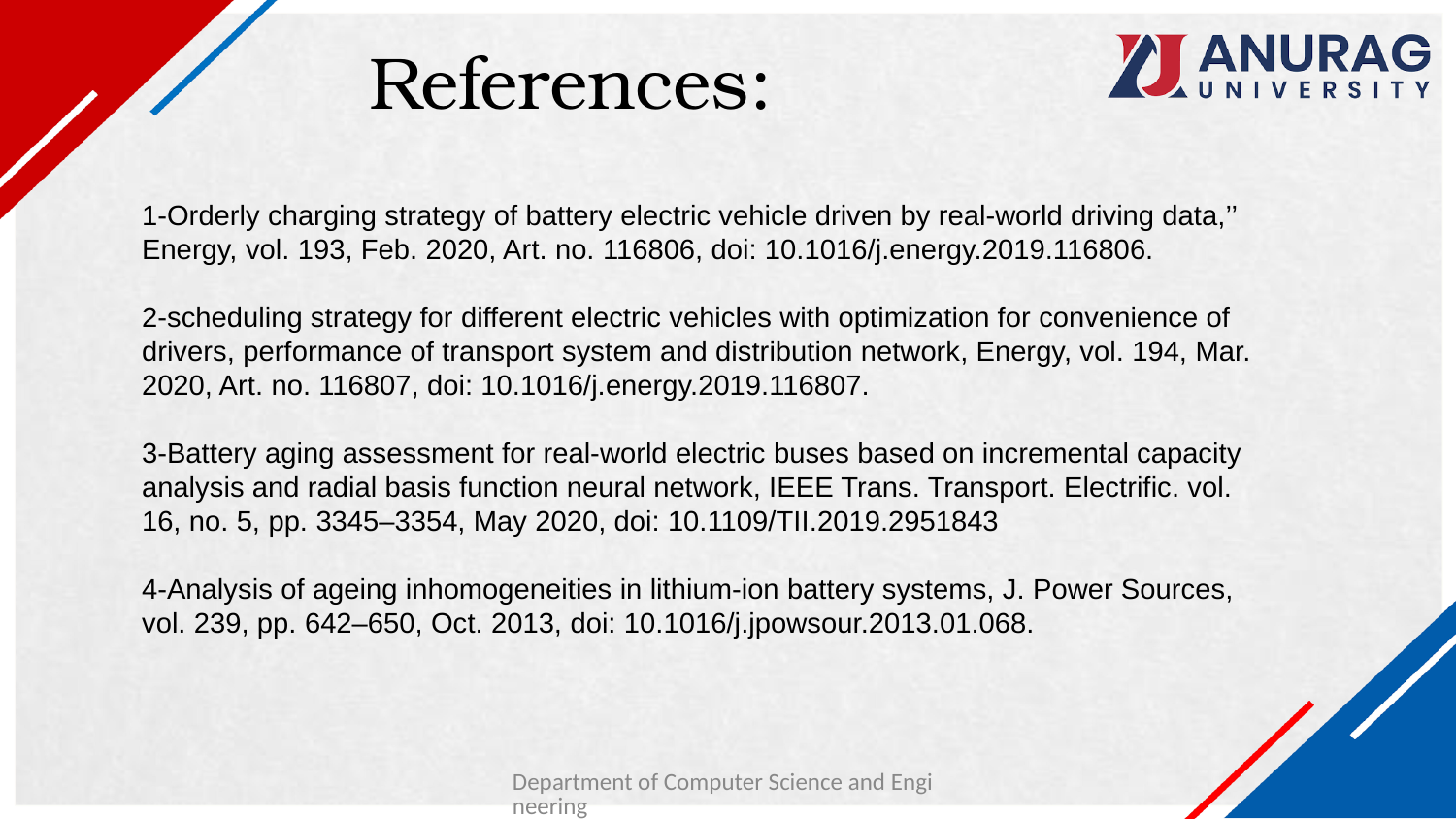

# References:
1-Orderly charging strategy of battery electric vehicle driven by real-world driving data,’’
Energy, vol. 193, Feb. 2020, Art. no. 116806, doi: 10.1016/j.energy.2019.116806.

2-scheduling strategy for different electric vehicles with optimization for convenience of
drivers, performance of transport system and distribution network, Energy, vol. 194, Mar. 2020, Art. no. 116807, doi: 10.1016/j.energy.2019.116807.

3-Battery aging assessment for real-world electric buses based on incremental capacity analysis and radial basis function neural network, IEEE Trans. Transport. Electrific. vol. 16, no. 5, pp. 3345–3354, May 2020, doi: 10.1109/TII.2019.2951843

4-Analysis of ageing inhomogeneities in lithium-ion battery systems, J. Power Sources,
vol. 239, pp. 642–650, Oct. 2013, doi: 10.1016/j.jpowsour.2013.01.068.

Department of Computer Science and Engineering
8